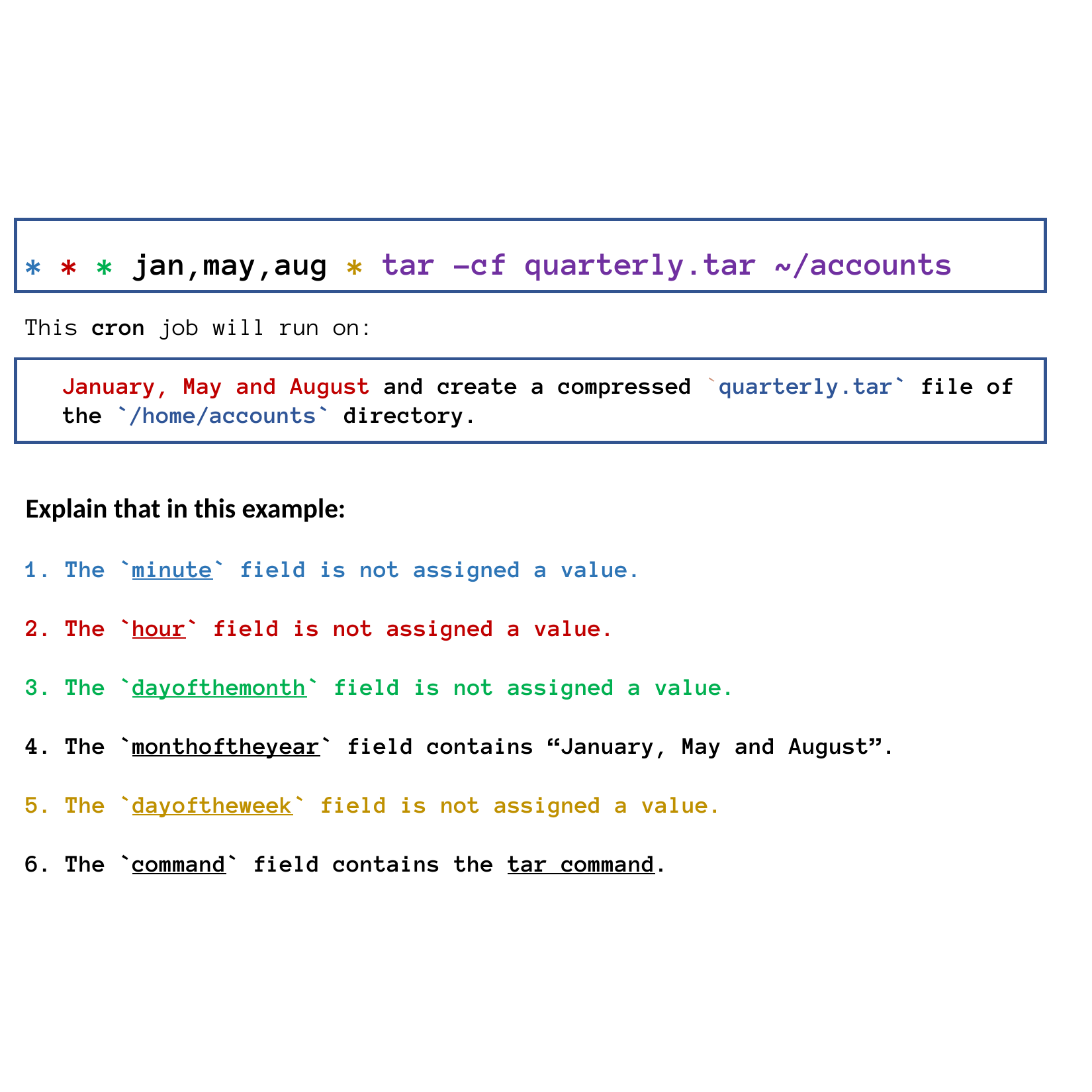

* * * jan,may,aug * tar -cf quarterly.tar ~/accounts
This cron job will run on:
January, May and August and create a compressed `quarterly.tar` file of
the `/home/accounts` directory.

Explain that in this example:

1. The `minute` field is not assigned a value.

2. The `hour` field is not assigned a value.

3. The `dayofthemonth` field is not assigned a value.

4. The `monthoftheyear` field contains “January, May and August”.

5. The `dayoftheweek` field is not assigned a value.

6. The `command` field contains the tar command.